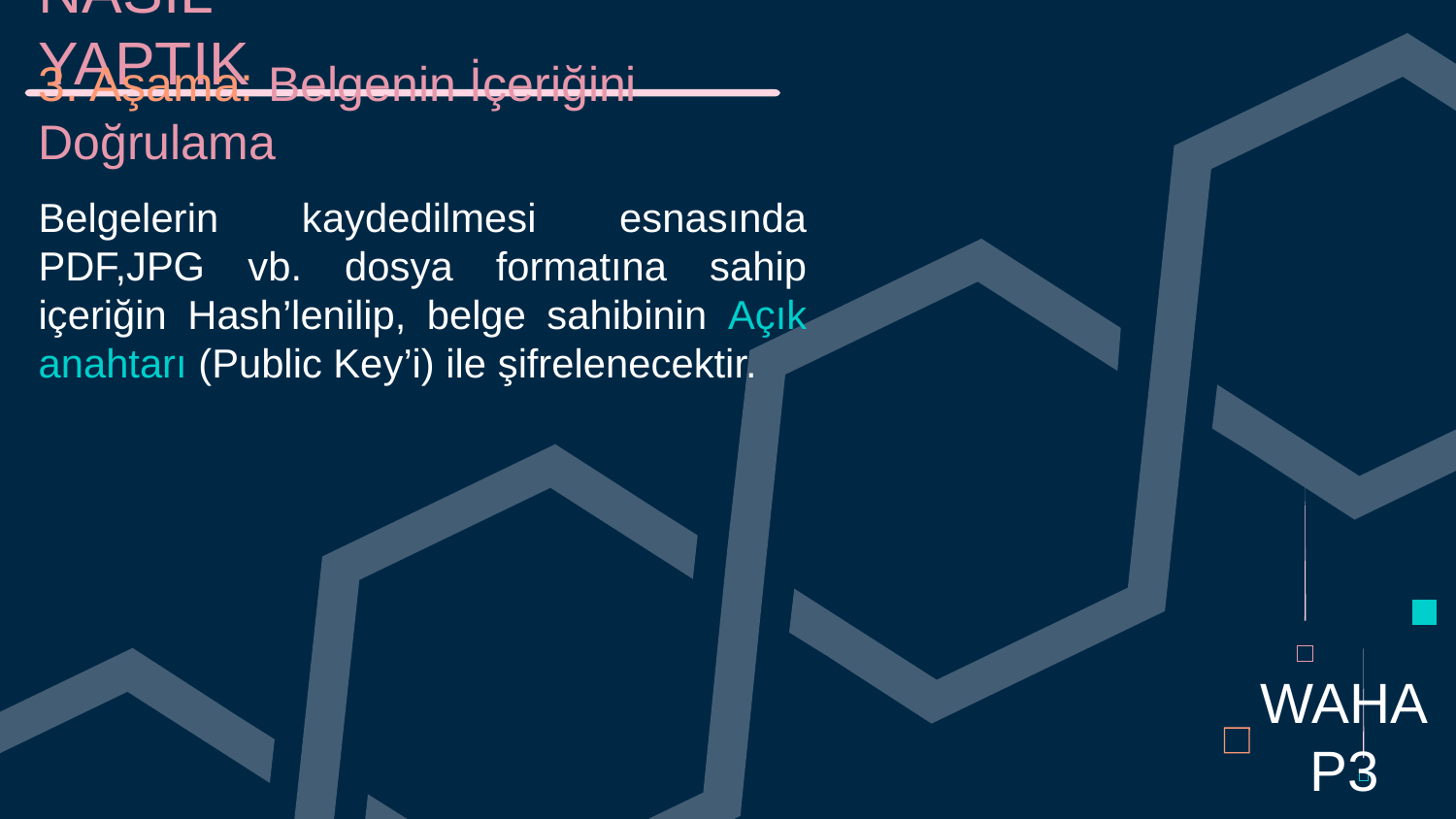

# NASIL YAPTIK

3. Aşama: Belgenin İçeriğini Doğrulama
Belgelerin kaydedilmesi esnasında PDF,JPG vb. dosya formatına sahip içeriğin Hash’lenilip, belge sahibinin Açık anahtarı (Public Key’i) ile şifrelenecektir.

WAHAP3